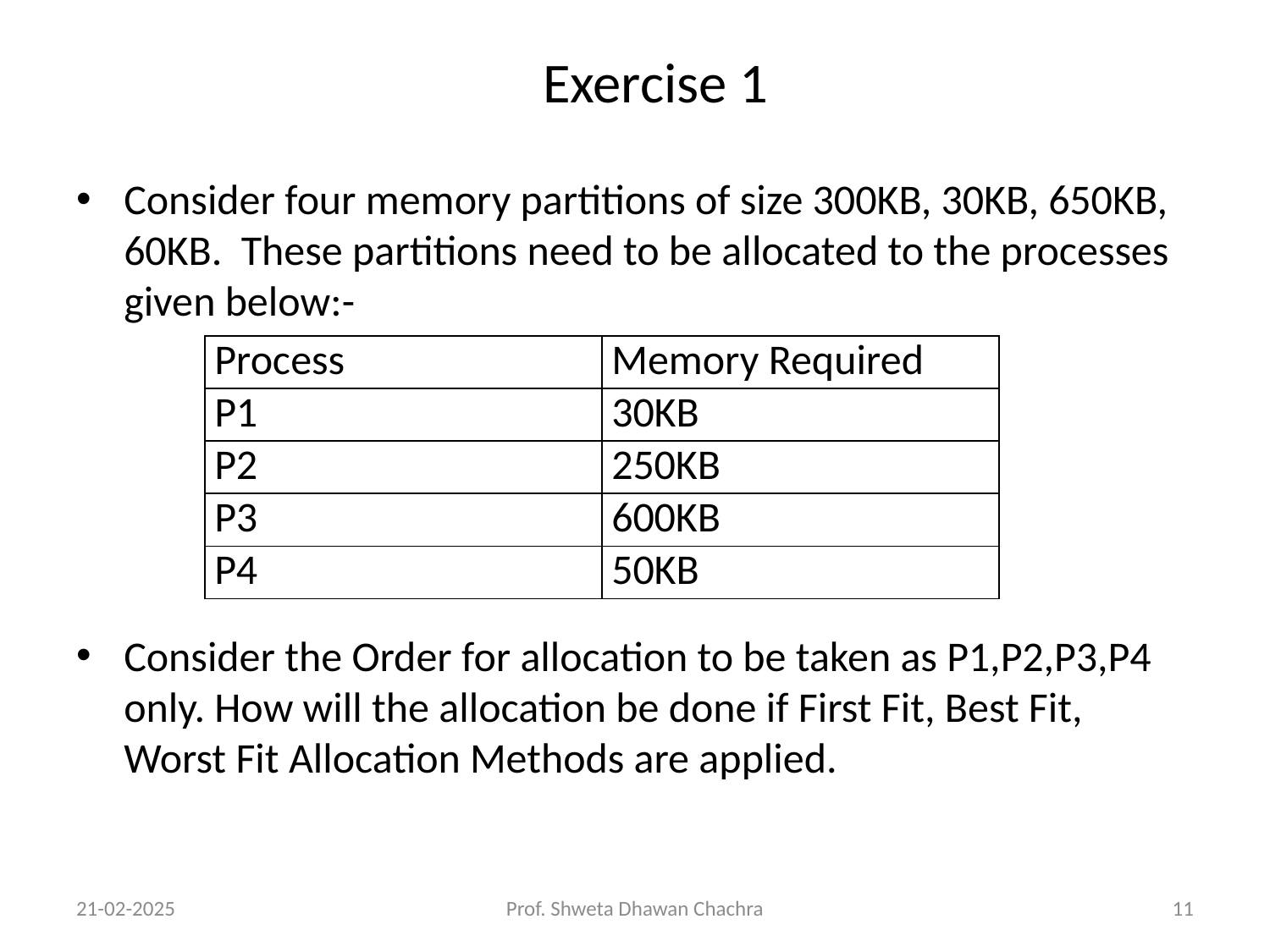

# Exercise 1
Consider four memory partitions of size 300KB, 30KB, 650KB, 60KB.  These partitions need to be allocated to the processes given below:-

Consider the Order for allocation to be taken as P1,P2,P3,P4 only. How will the allocation be done if First Fit, Best Fit, Worst Fit Allocation Methods are applied.
| Process | Memory Required |
| --- | --- |
| P1 | 30KB |
| P2 | 250KB |
| P3 | 600KB |
| P4 | 50KB |
21-02-2025
Prof. Shweta Dhawan Chachra
11